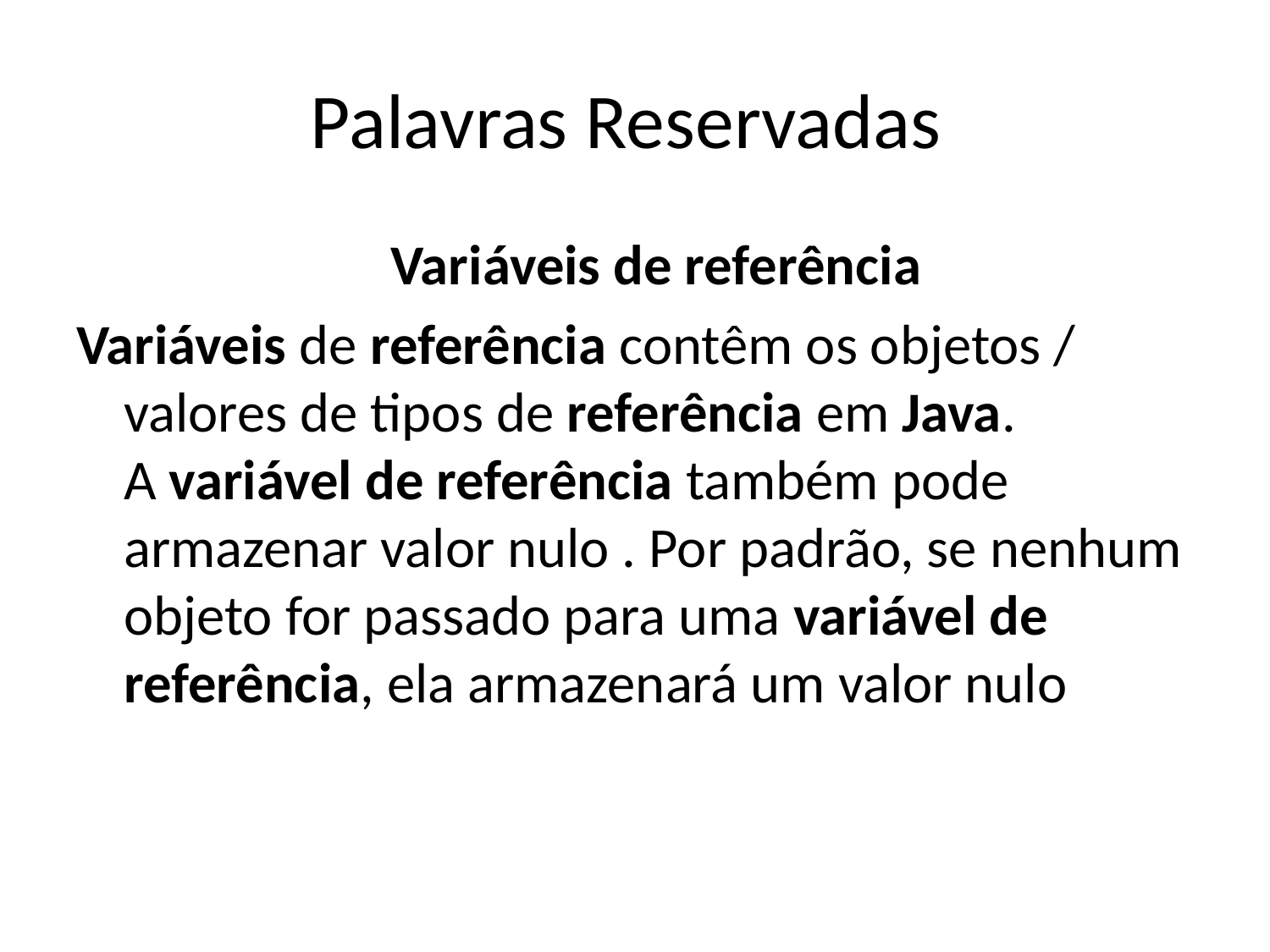

# Palavras Reservadas
			 Variáveis de referência
Variáveis ​​de referência contêm os objetos / valores de tipos de referência em Java.  A variável de referência também pode armazenar valor nulo . Por padrão, se nenhum objeto for passado para uma variável de referência, ela armazenará um valor nulo